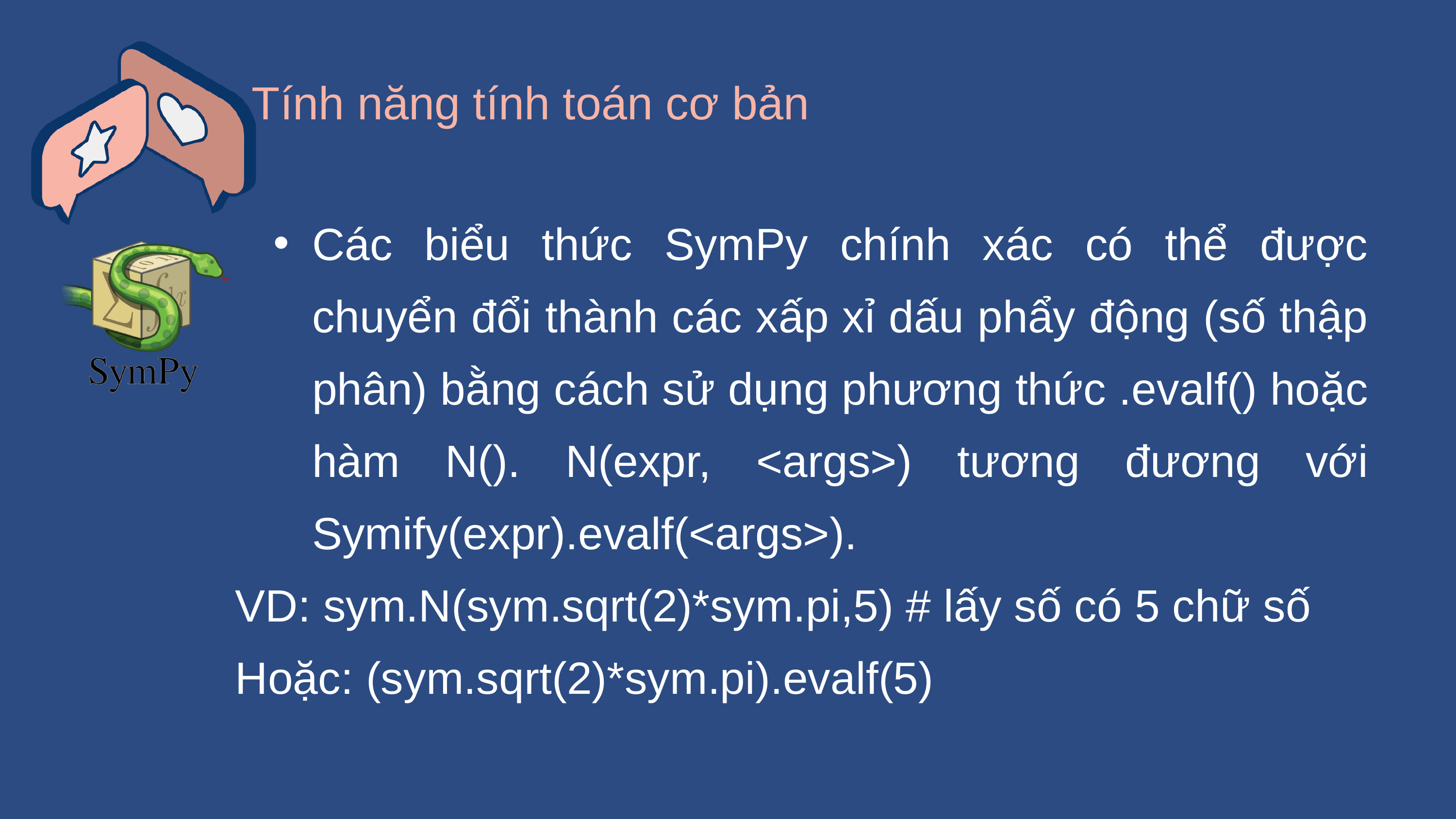

Tính năng tính toán cơ bản
Các biểu thức SymPy chính xác có thể được chuyển đổi thành các xấp xỉ dấu phẩy động (số thập phân) bằng cách sử dụng phương thức .evalf() hoặc hàm N(). N(expr, <args>) tương đương với Symify(expr).evalf(<args>).
VD: sym.N(sym.sqrt(2)*sym.pi,5) # lấy số có 5 chữ số
Hoặc: (sym.sqrt(2)*sym.pi).evalf(5)